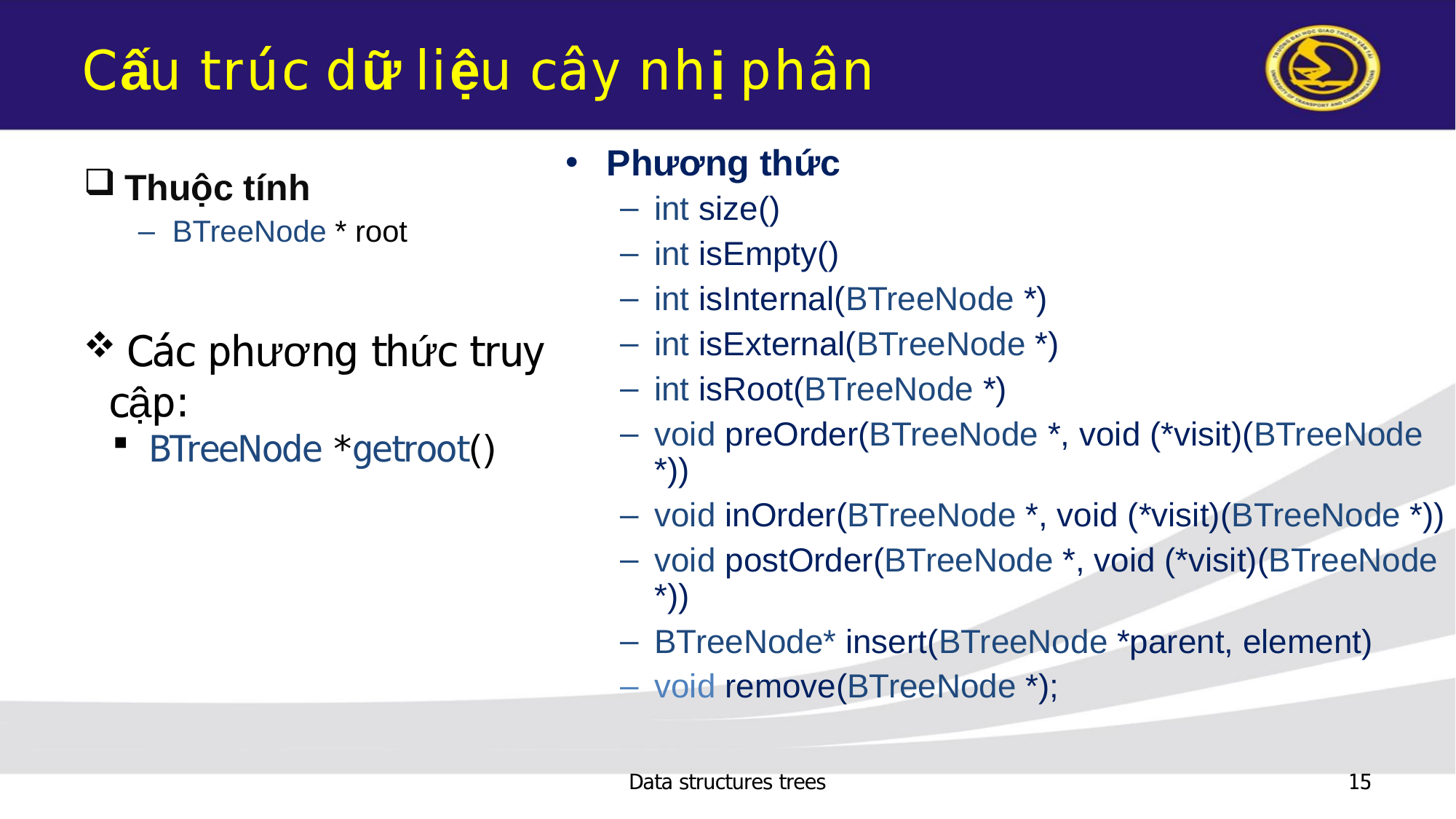

# Cấu trúc dữ liệu cây nhị phân
Phương thức
int size()
int isEmpty()
int isInternal(BTreeNode *)
int isExternal(BTreeNode *)
int isRoot(BTreeNode *)
void preOrder(BTreeNode *, void (*visit)(BTreeNode *))
void inOrder(BTreeNode *, void (*visit)(BTreeNode *))
void postOrder(BTreeNode *, void (*visit)(BTreeNode *))
BTreeNode* insert(BTreeNode *parent, element)
void remove(BTreeNode *);

Thuộc tính
BTreeNode * root

 Các phương thức truy cập:
 BTreeNode *getroot()
Data structures trees
15